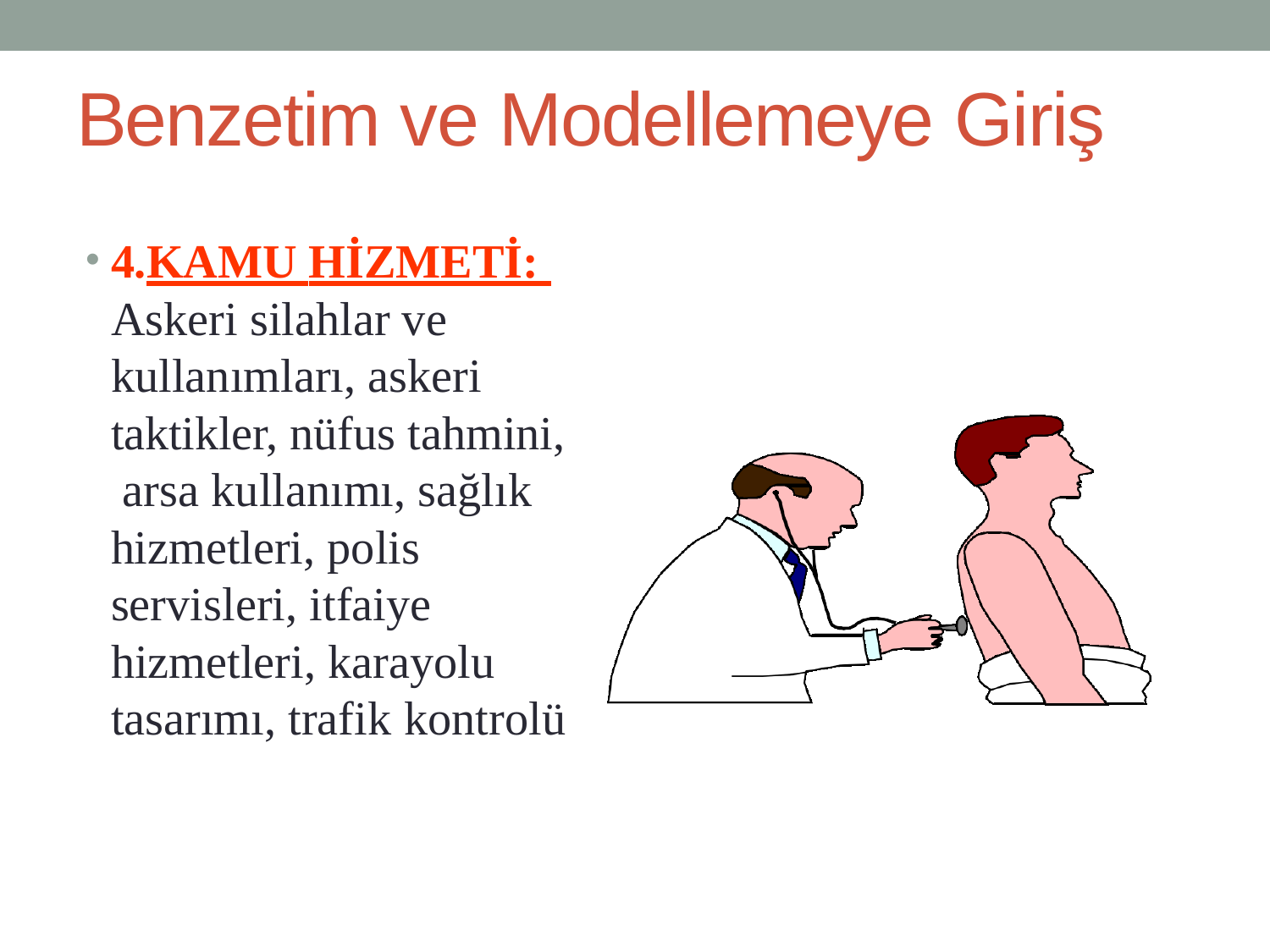

# Benzetim ve Modellemeye Giriş
4.KAMU HİZMETİ:  Askeri silahlar ve  kullanımları, askeri  taktikler, nüfus tahmini,  arsa kullanımı, sağlık  hizmetleri, polis  servisleri, itfaiye  hizmetleri, karayolu  tasarımı, trafik kontrolü